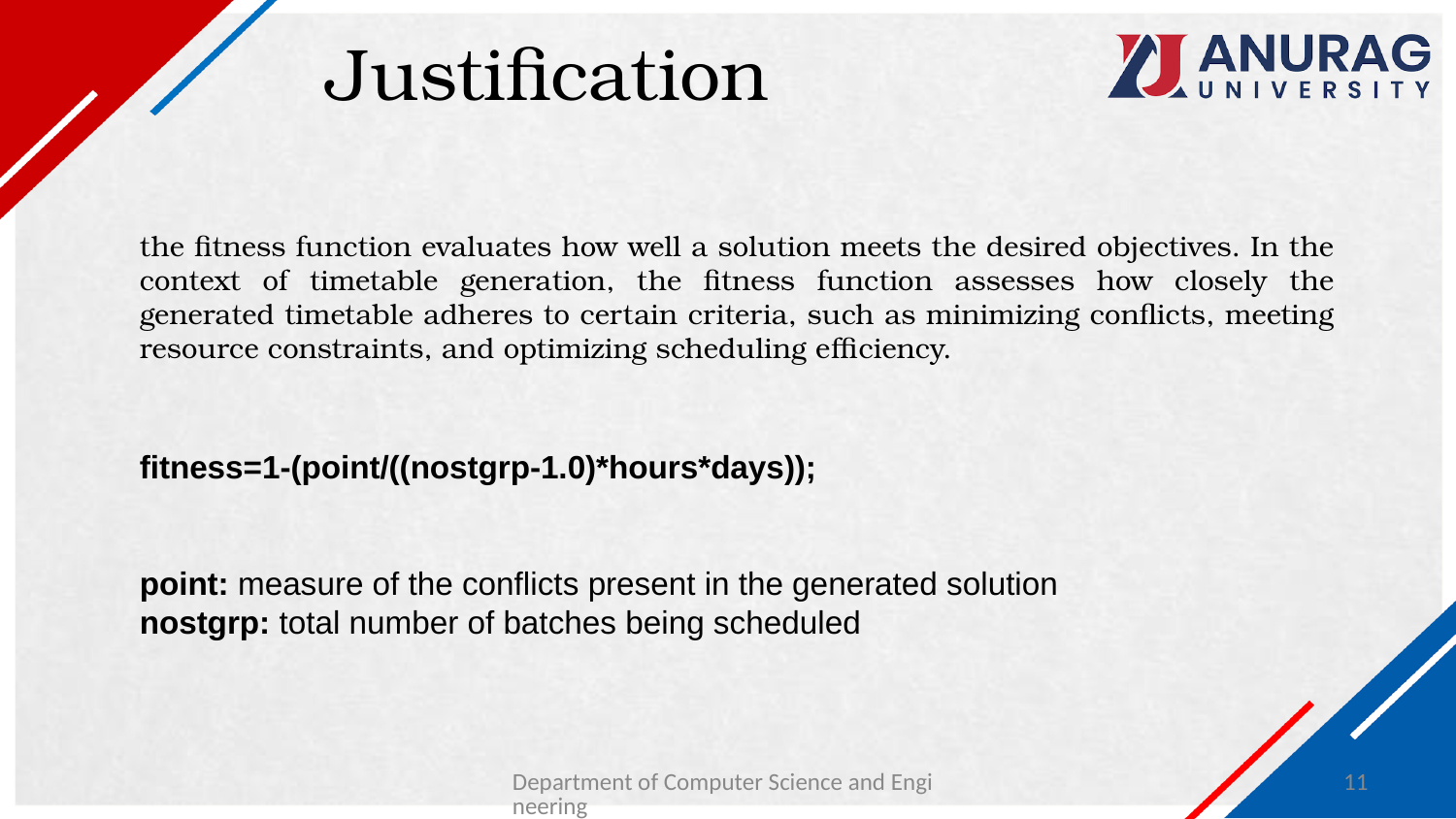

# Justification
the fitness function evaluates how well a solution meets the desired objectives. In the context of timetable generation, the fitness function assesses how closely the generated timetable adheres to certain criteria, such as minimizing conflicts, meeting resource constraints, and optimizing scheduling efficiency.

fitness=1-(point/((nostgrp-1.0)*hours*days));
point: measure of the conflicts present in the generated solution
nostgrp: total number of batches being scheduled

Department of Computer Science and Engineering
11